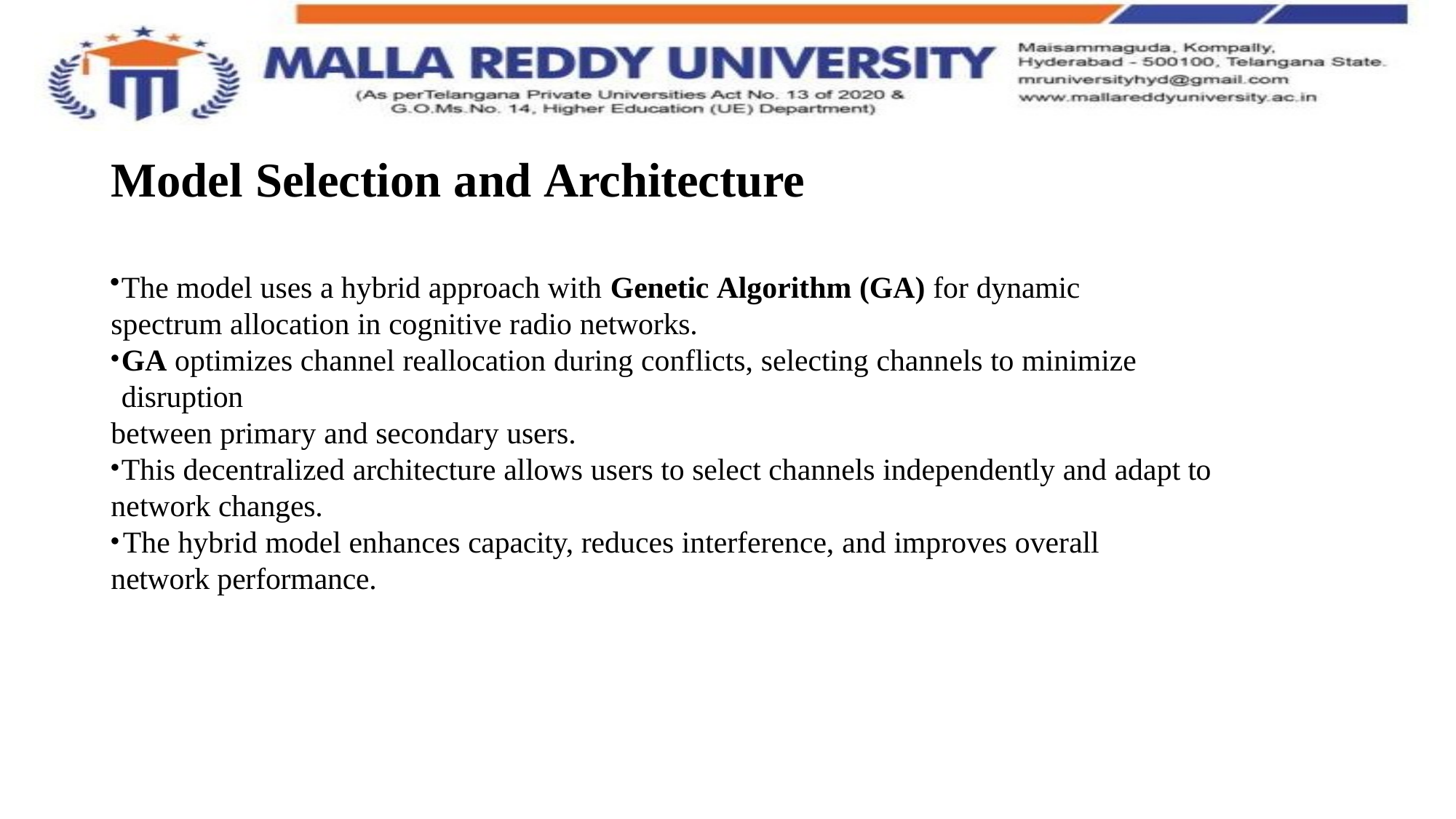

# Model Selection and Architecture
The model uses a hybrid approach with Genetic Algorithm (GA) for dynamic
spectrum allocation in cognitive radio networks.
GA optimizes channel reallocation during conflicts, selecting channels to minimize disruption
between primary and secondary users.
This decentralized architecture allows users to select channels independently and adapt to
network changes.
	The hybrid model enhances capacity, reduces interference, and improves overall network performance.